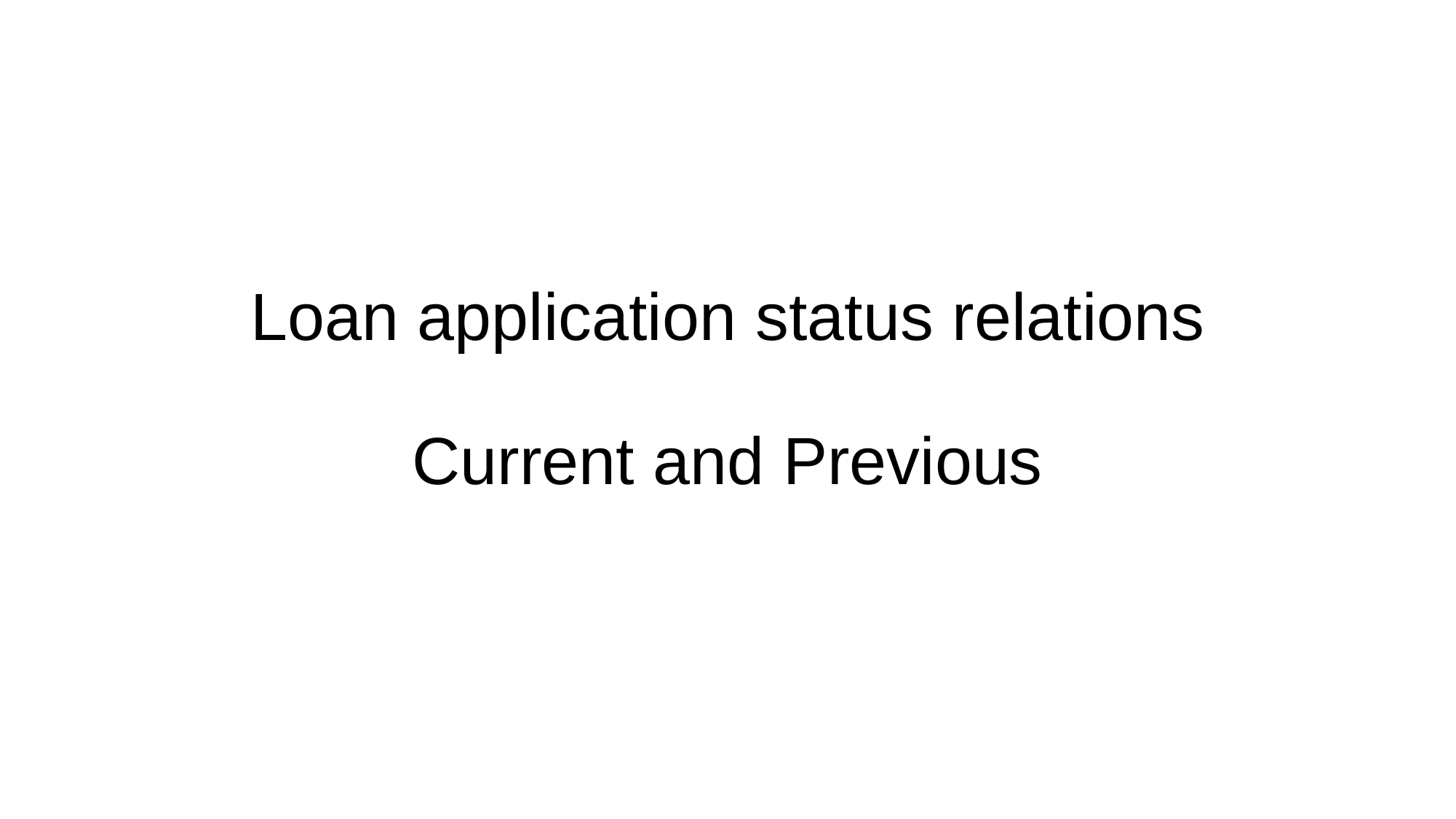

Loan application status relations
Current and Previous